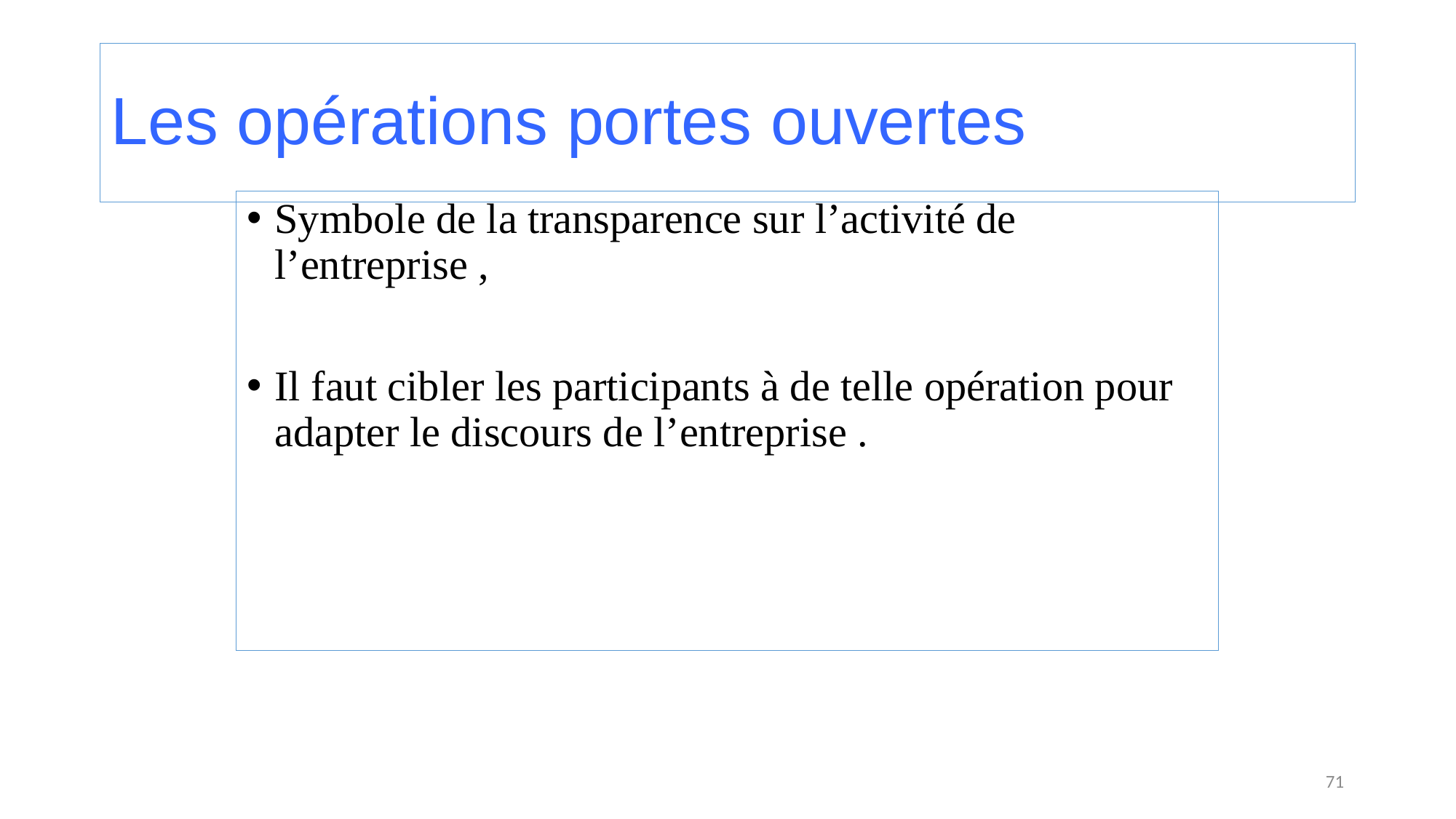

# Les opérations portes ouvertes
Symbole de la transparence sur l’activité de l’entreprise ,

Il faut cibler les participants à de telle opération pour adapter le discours de l’entreprise .

71